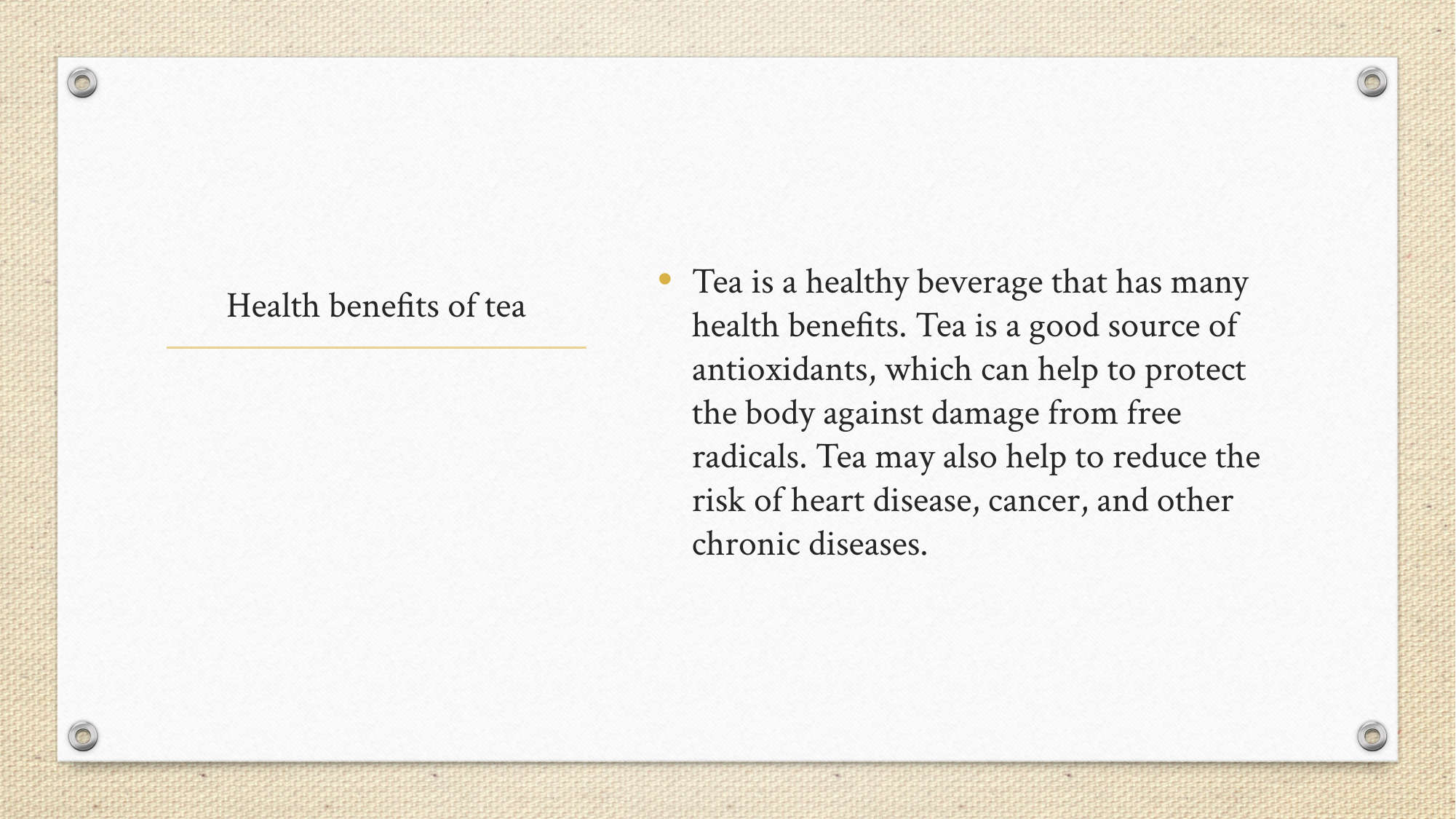

Tea is a healthy beverage that has many health benefits. Tea is a good source of antioxidants, which can help to protect the body against damage from free radicals. Tea may also help to reduce the risk of heart disease, cancer, and other chronic diseases.
# Health benefits of tea